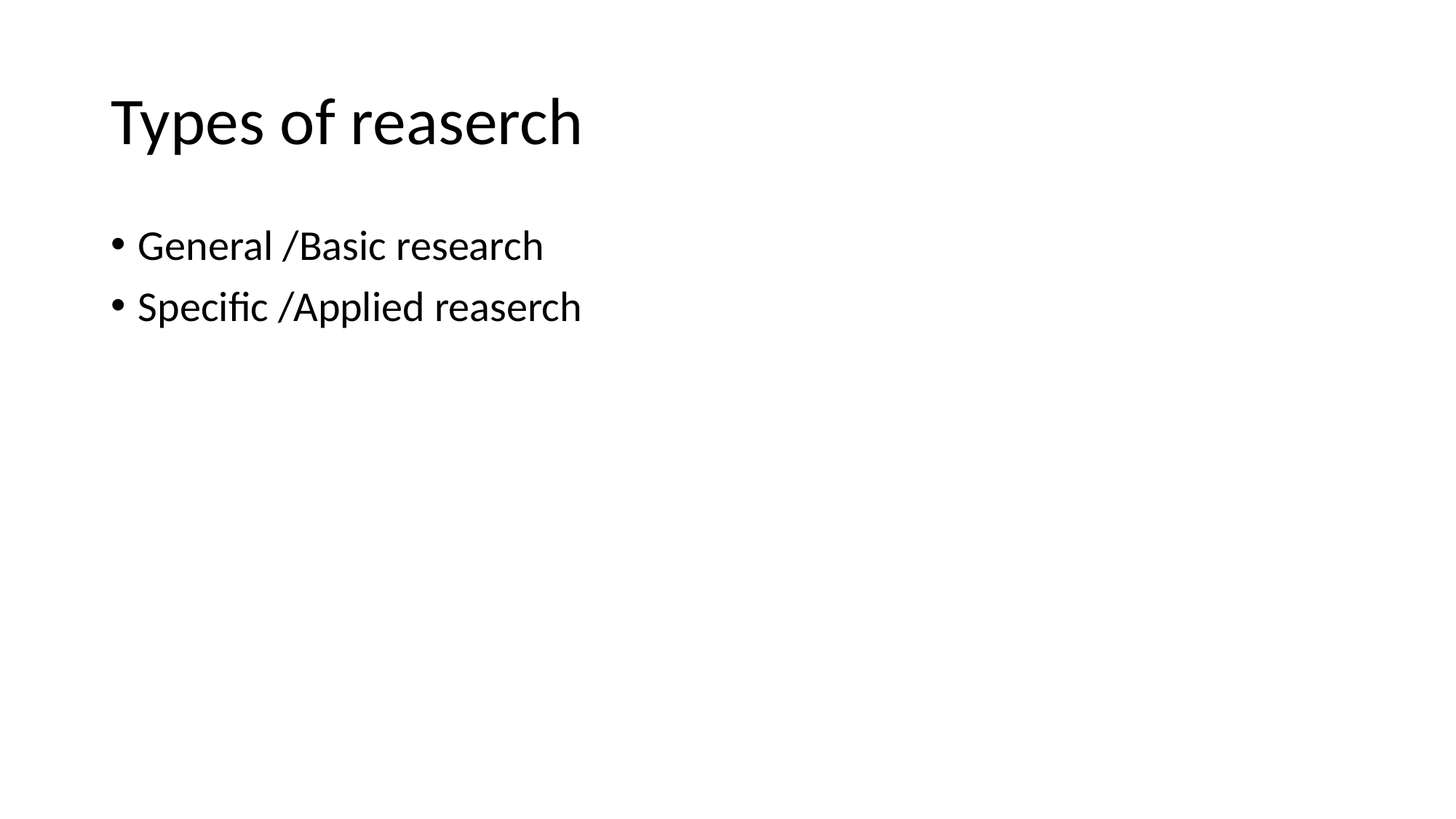

# Types of reaserch
General /Basic research
Specific /Applied reaserch